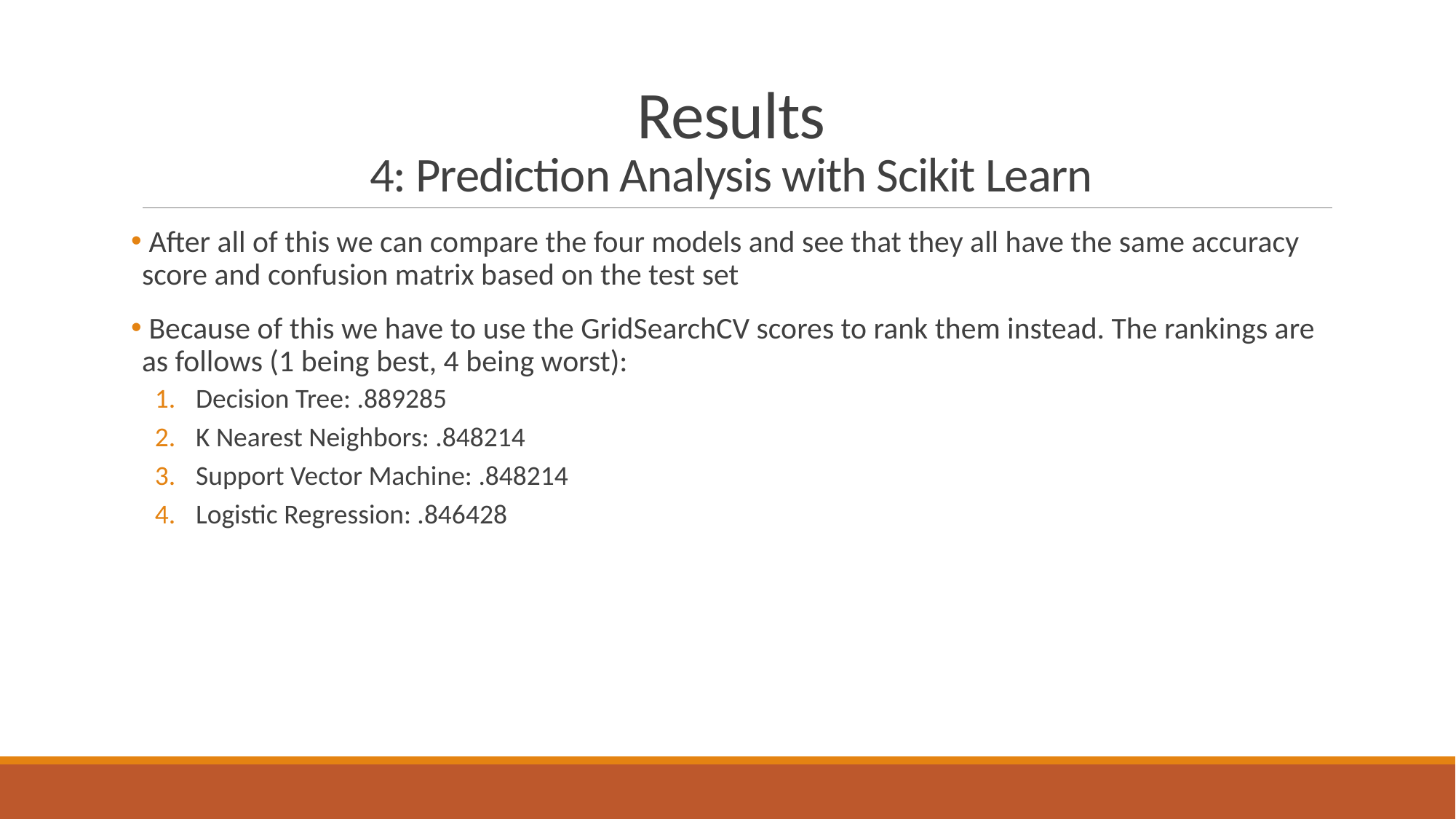

# Results 4: Prediction Analysis with Scikit Learn
 After all of this we can compare the four models and see that they all have the same accuracy score and confusion matrix based on the test set
 Because of this we have to use the GridSearchCV scores to rank them instead. The rankings are as follows (1 being best, 4 being worst):
Decision Tree: .889285
K Nearest Neighbors: .848214
Support Vector Machine: .848214
Logistic Regression: .846428